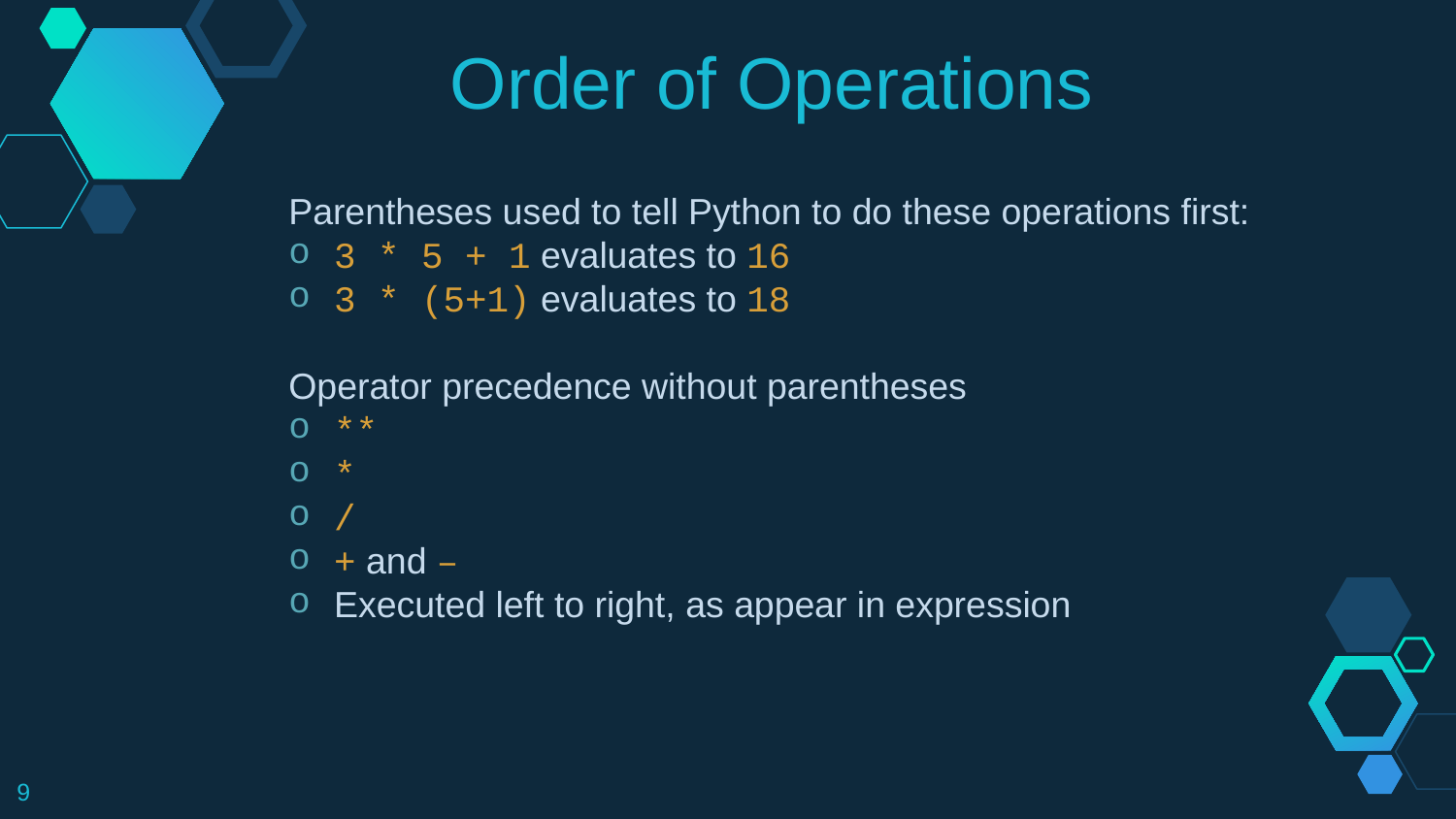

Order of Operations
Parentheses used to tell Python to do these operations first:
3 * 5 + 1 evaluates to 16
3 * (5+1) evaluates to 18

Operator precedence without parentheses
**
*
/
+ and –
Executed left to right, as appear in expression

9